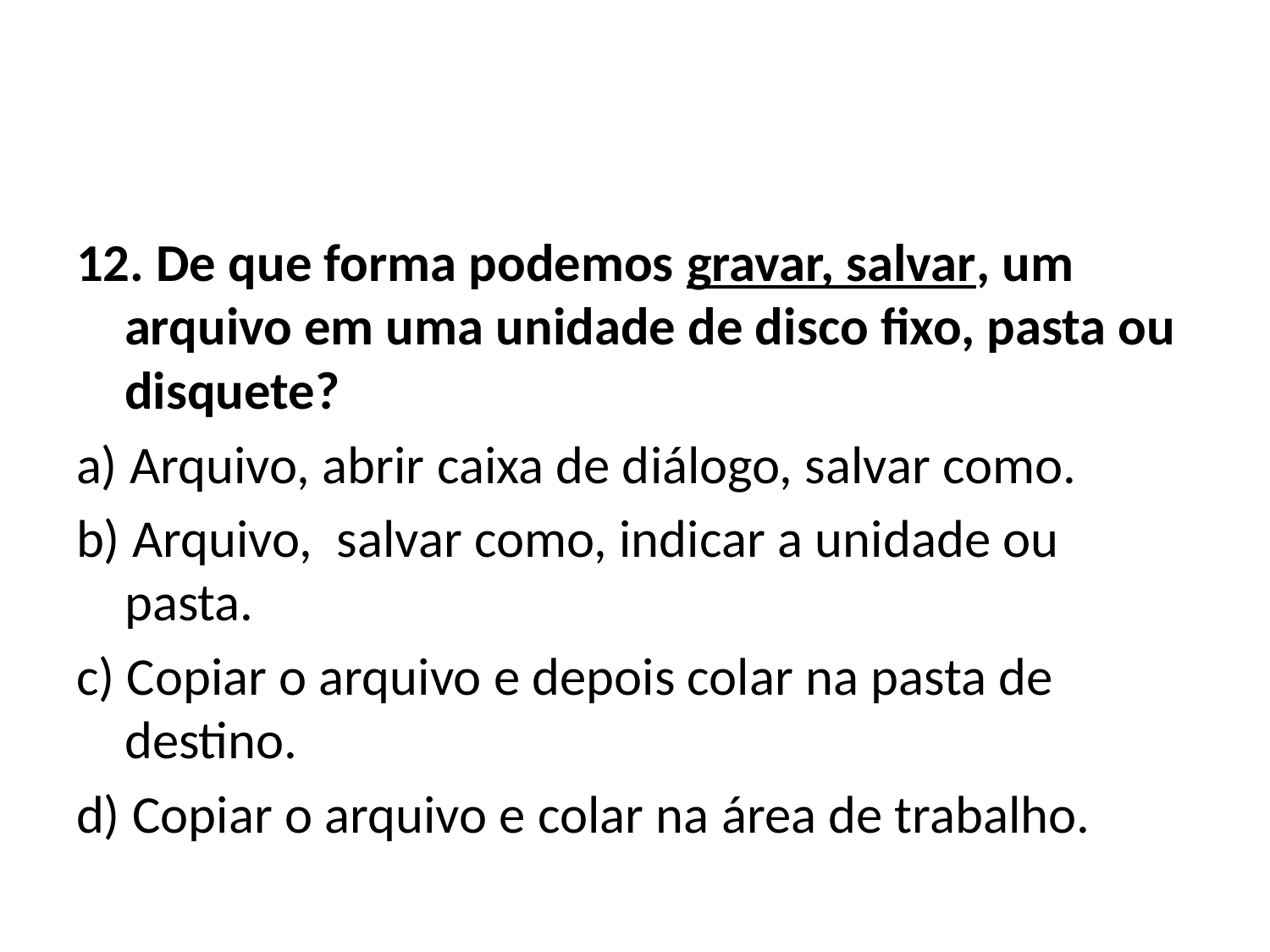

#
12. De que forma podemos gravar, salvar, um arquivo em uma unidade de disco fixo, pasta ou disquete?
a) Arquivo, abrir caixa de diálogo, salvar como.
b) Arquivo,  salvar como, indicar a unidade ou pasta.
c) Copiar o arquivo e depois colar na pasta de destino.
d) Copiar o arquivo e colar na área de trabalho.